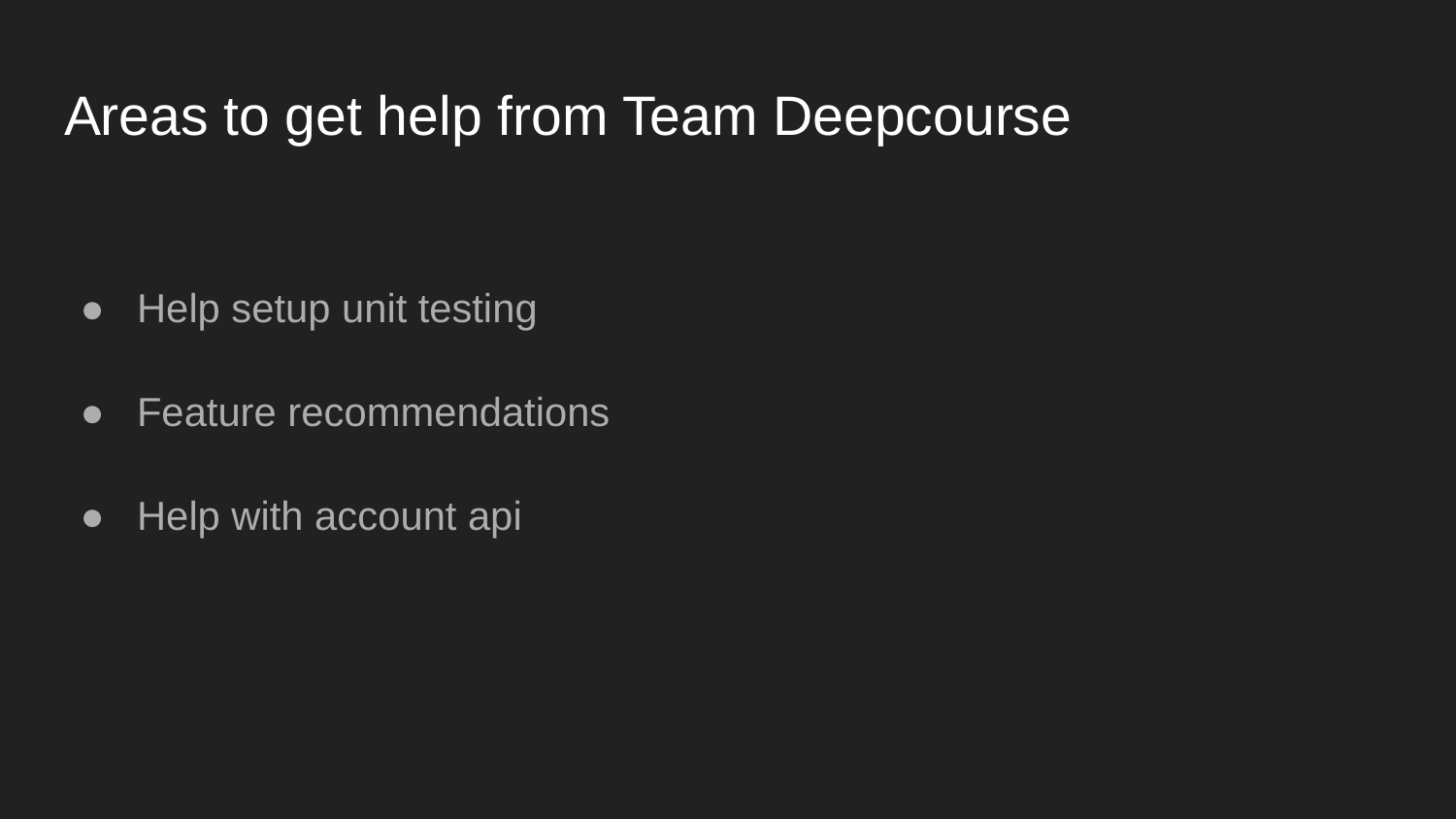

# Areas to get help from Team Deepcourse
Help setup unit testing

Feature recommendations

Help with account api